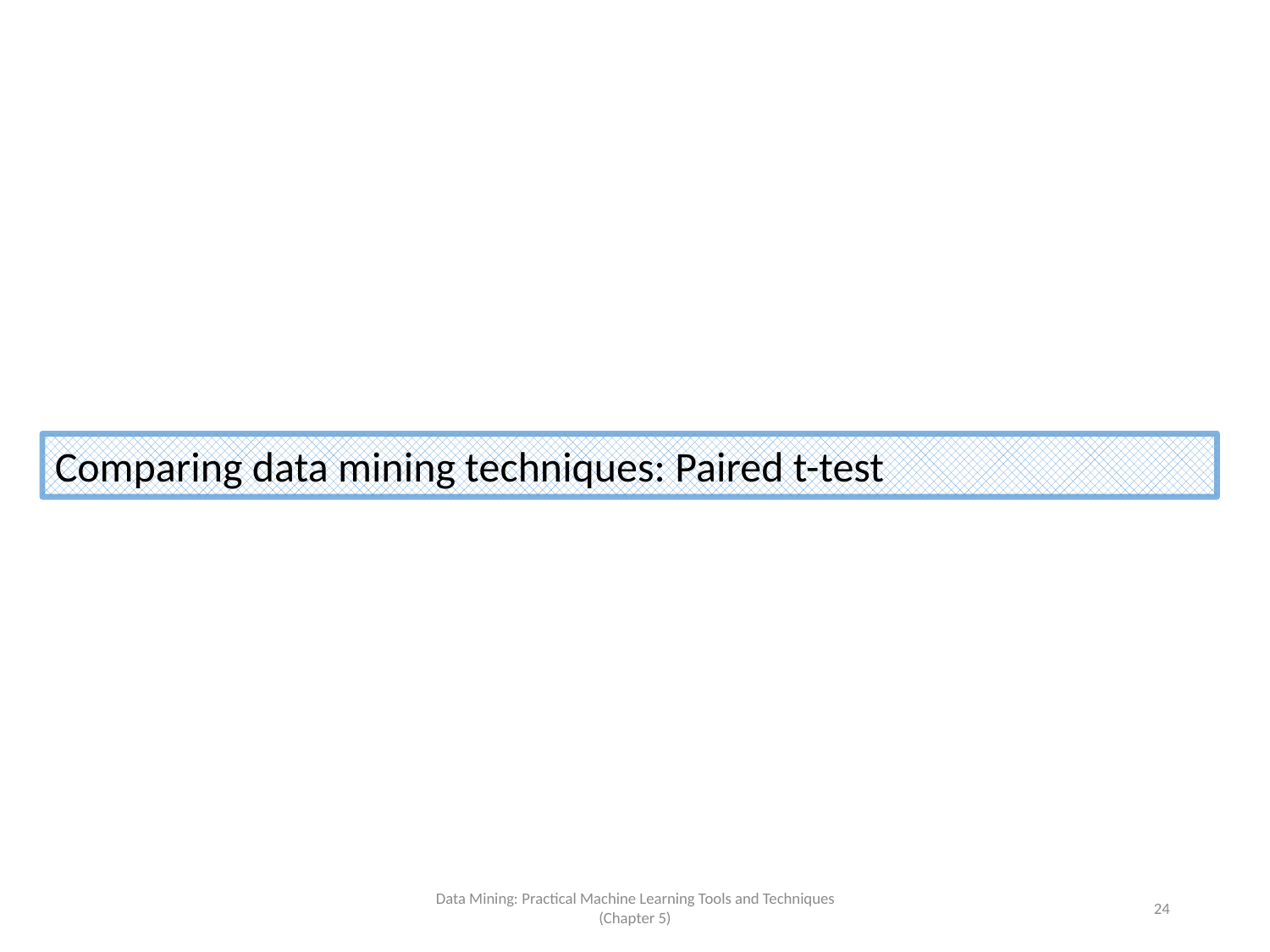

Comparing data mining techniques: Paired t-test
Data Mining: Practical Machine Learning Tools and Techniques (Chapter 5)
24